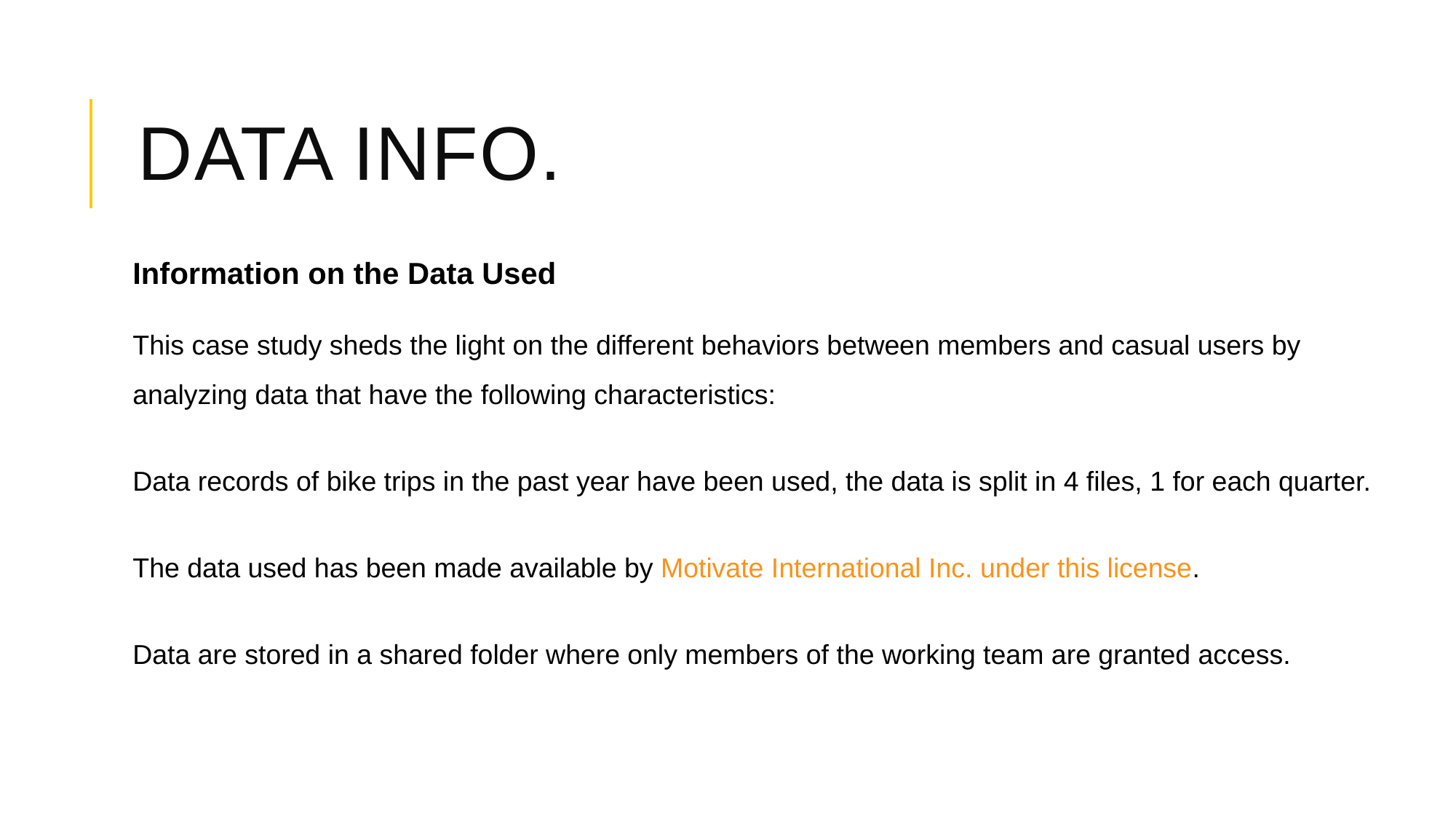

# Data info.
Information on the Data Used
This case study sheds the light on the different behaviors between members and casual users by analyzing data that have the following characteristics:
Data records of bike trips in the past year have been used, the data is split in 4 files, 1 for each quarter.
The data used has been made available by Motivate International Inc. under this license.
Data are stored in a shared folder where only members of the working team are granted access.